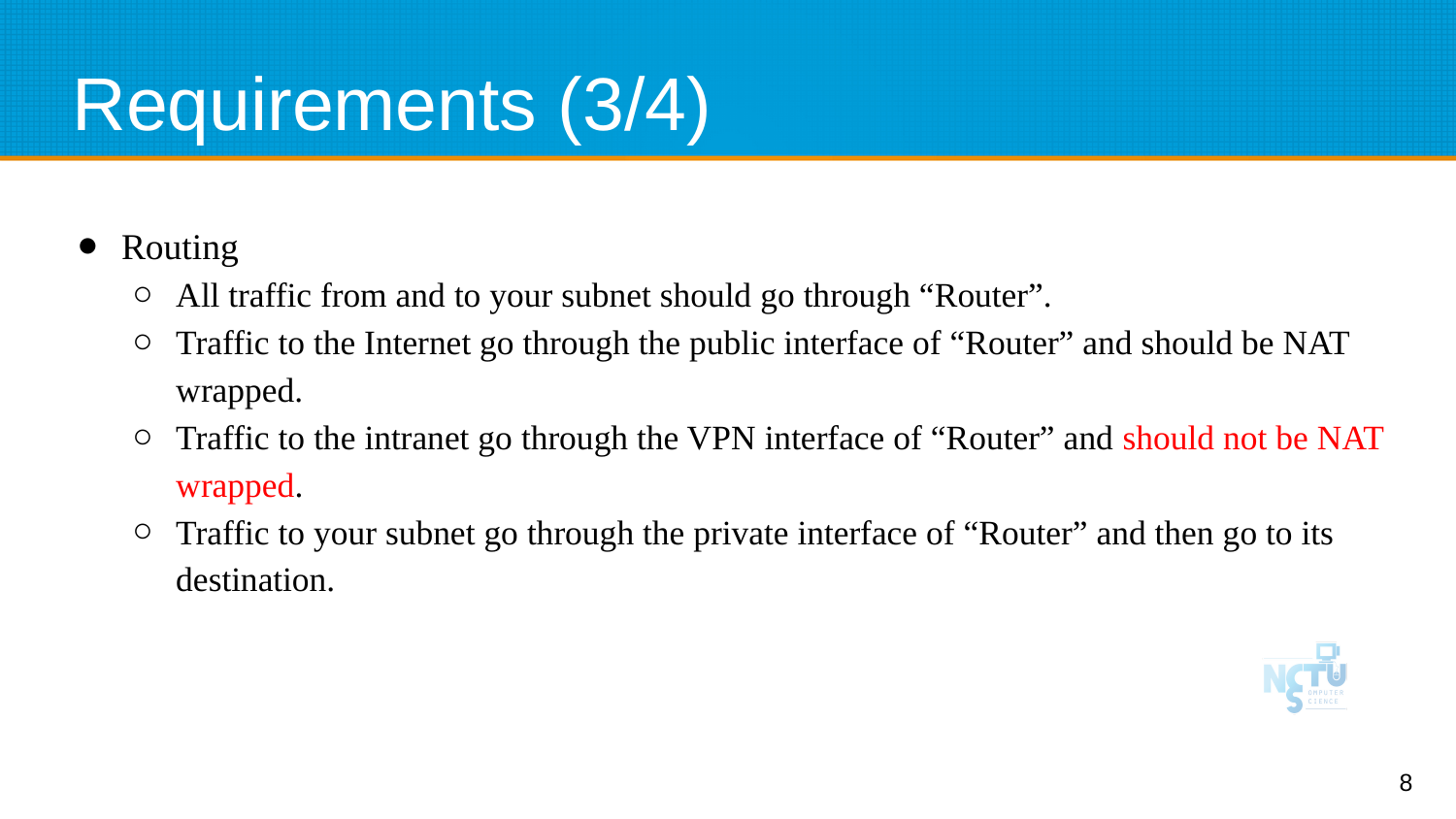

# Requirements (3/4)
Routing
All traffic from and to your subnet should go through “Router”.
Traffic to the Internet go through the public interface of “Router” and should be NAT wrapped.
Traffic to the intranet go through the VPN interface of “Router” and should not be NAT wrapped.
Traffic to your subnet go through the private interface of “Router” and then go to its destination.
8